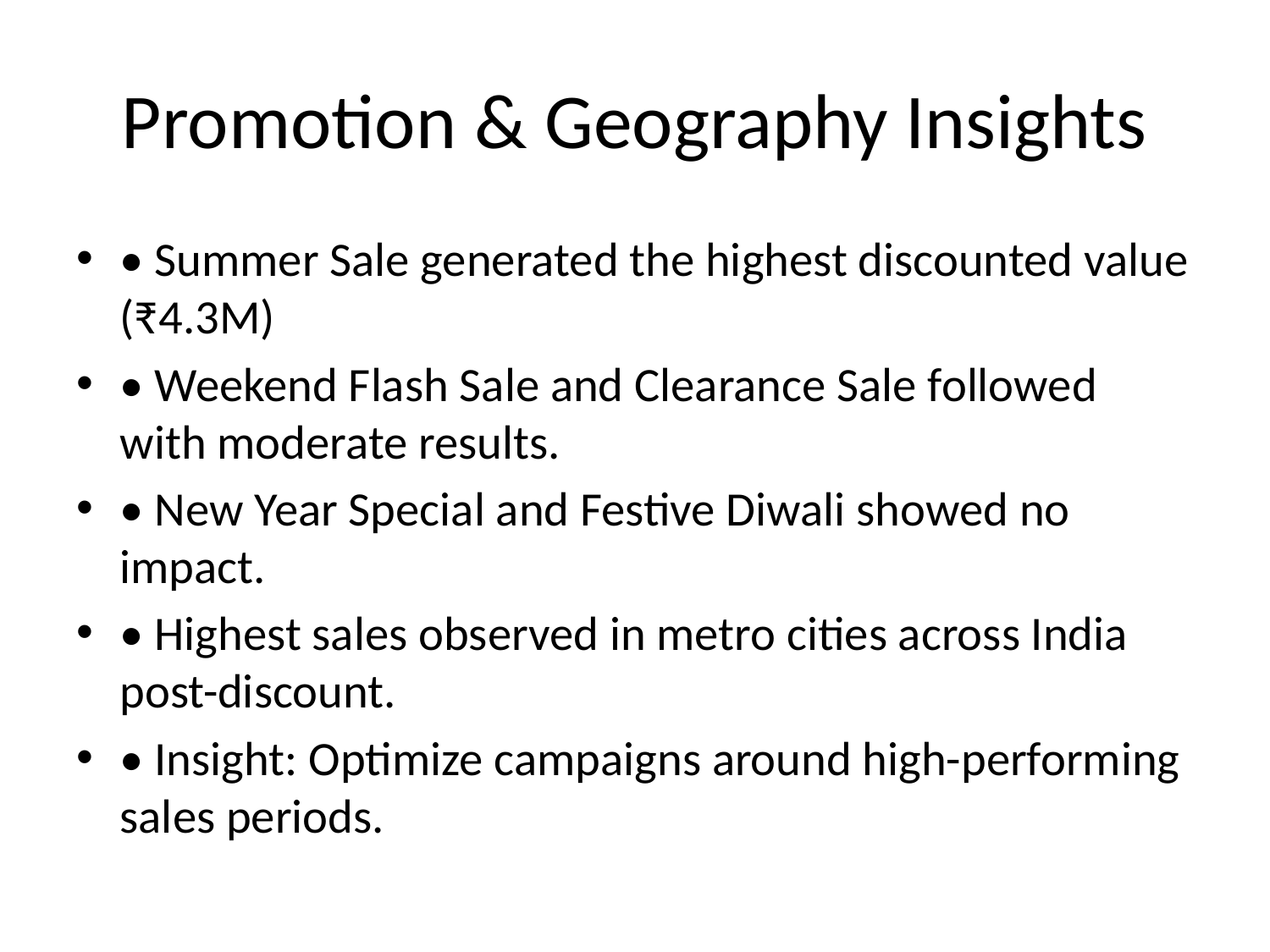

# Promotion & Geography Insights
• Summer Sale generated the highest discounted value (₹4.3M)
• Weekend Flash Sale and Clearance Sale followed with moderate results.
• New Year Special and Festive Diwali showed no impact.
• Highest sales observed in metro cities across India post-discount.
• Insight: Optimize campaigns around high-performing sales periods.